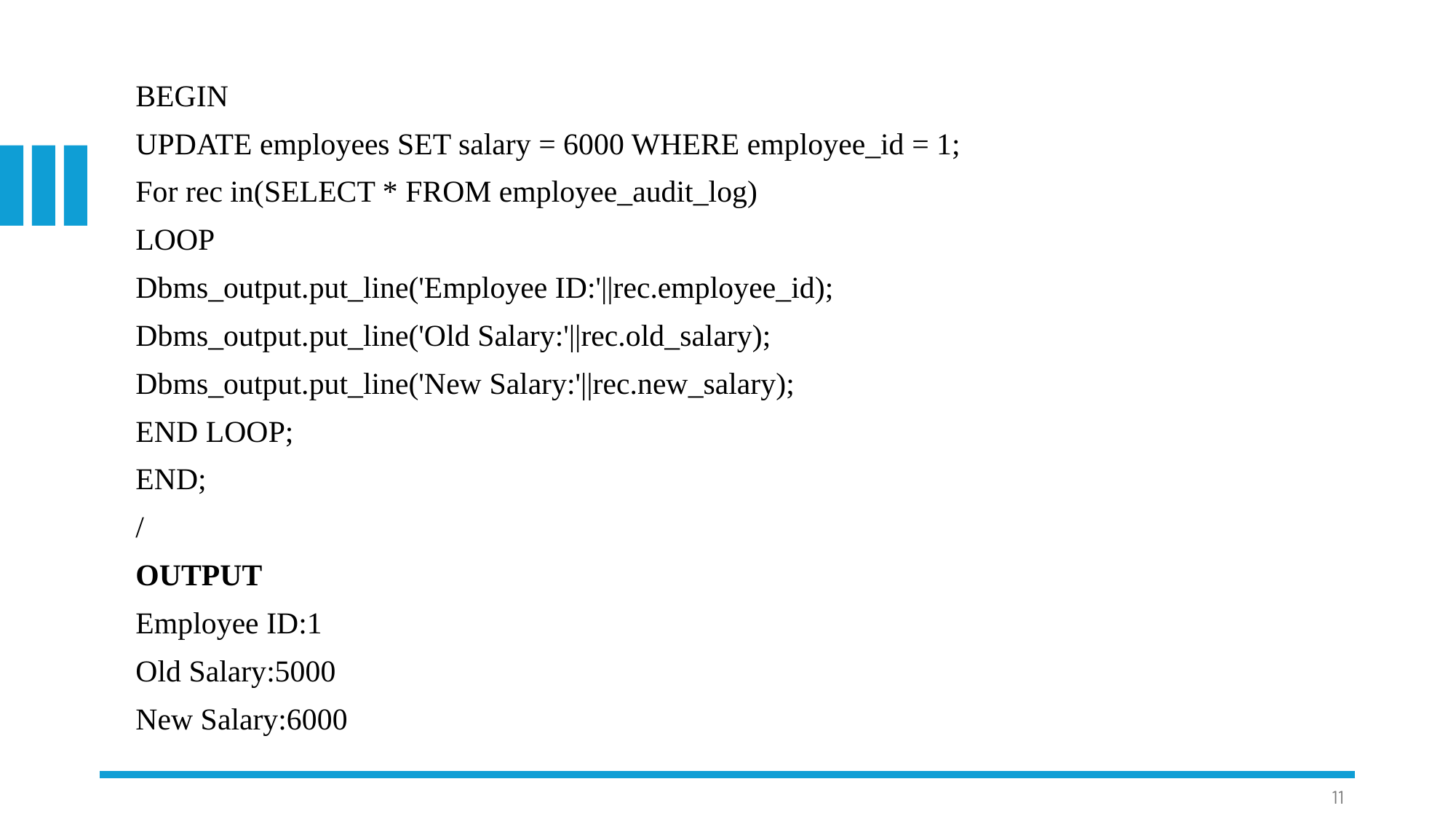

BEGIN
UPDATE employees SET salary = 6000 WHERE employee_id = 1;
For rec in(SELECT * FROM employee_audit_log)
LOOP
Dbms_output.put_line('Employee ID:'||rec.employee_id);
Dbms_output.put_line('Old Salary:'||rec.old_salary);
Dbms_output.put_line('New Salary:'||rec.new_salary);
END LOOP;
END;
/
OUTPUT
Employee ID:1
Old Salary:5000
New Salary:6000

11